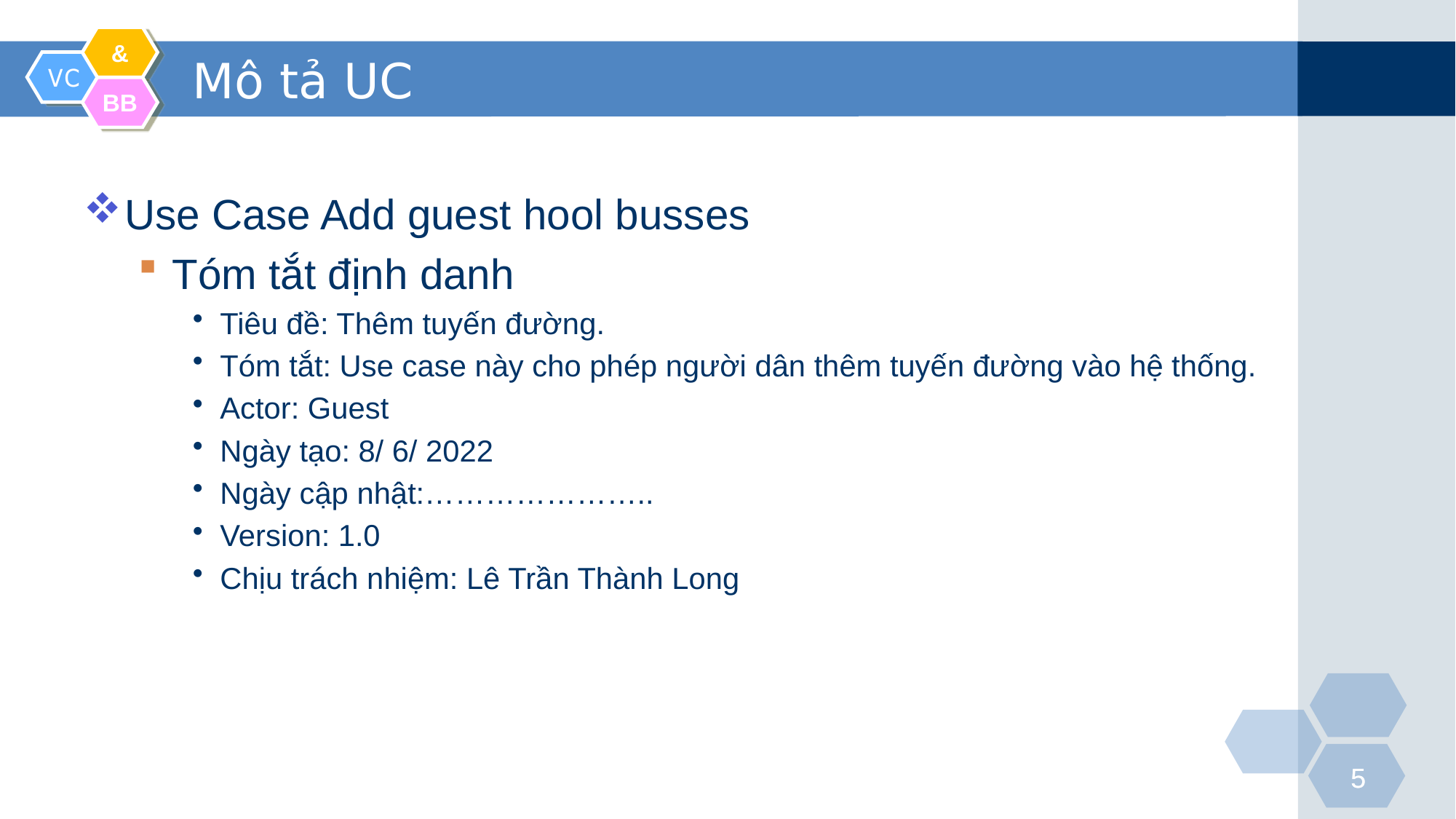

# Mô tả UC
Use Case Add guest hool busses
Tóm tắt định danh
Tiêu đề: Thêm tuyến đường.
Tóm tắt: Use case này cho phép người dân thêm tuyến đường vào hệ thống.
Actor: Guest
Ngày tạo: 8/ 6/ 2022
Ngày cập nhật:…………………..
Version: 1.0
Chịu trách nhiệm: Lê Trần Thành Long